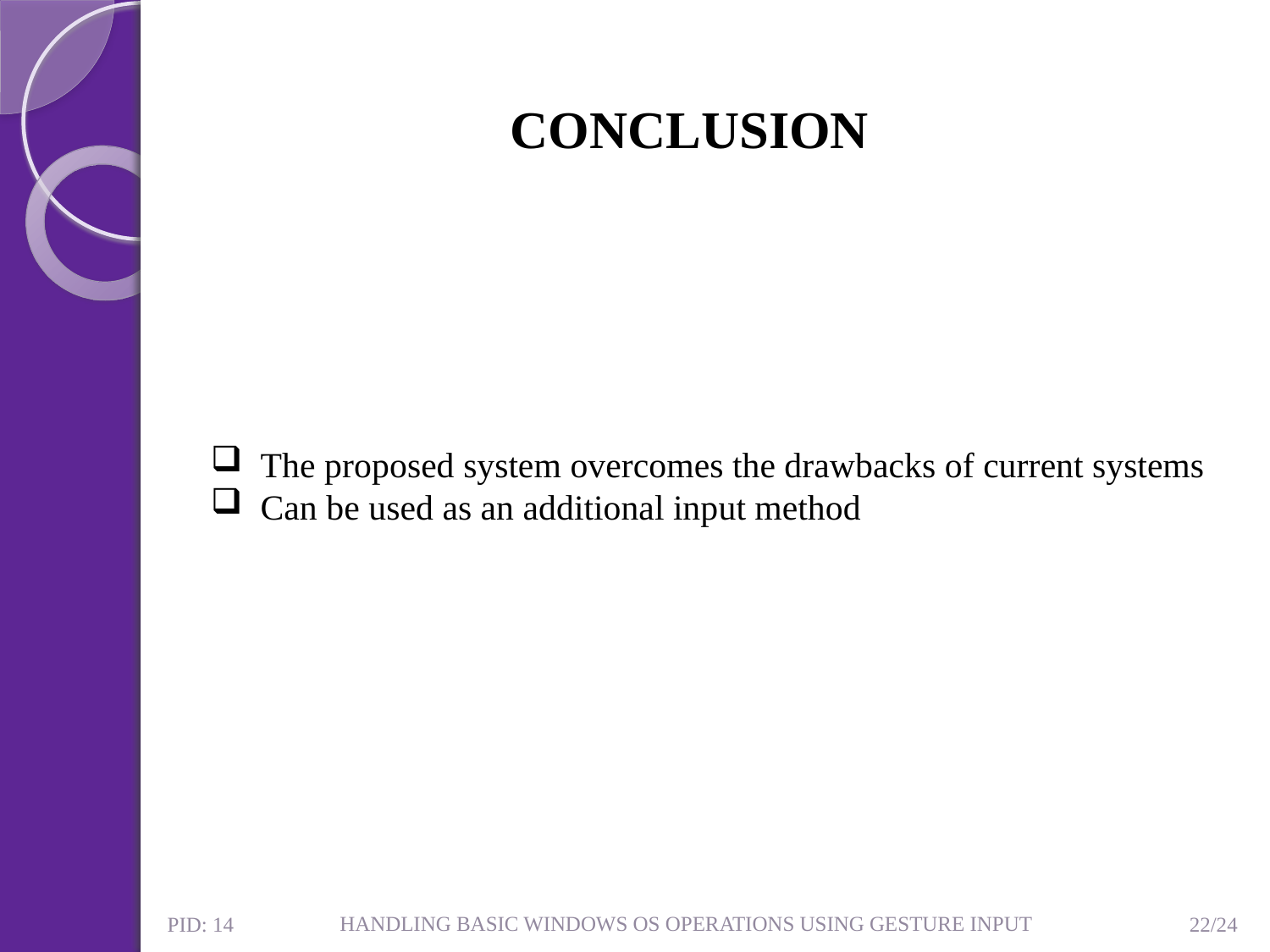

CONCLUSION
  The proposed system overcomes the drawbacks of current systems
  Can be used as an additional input method
HANDLING BASIC WINDOWS OS OPERATIONS USING GESTURE INPUT
22/24
PID: 14